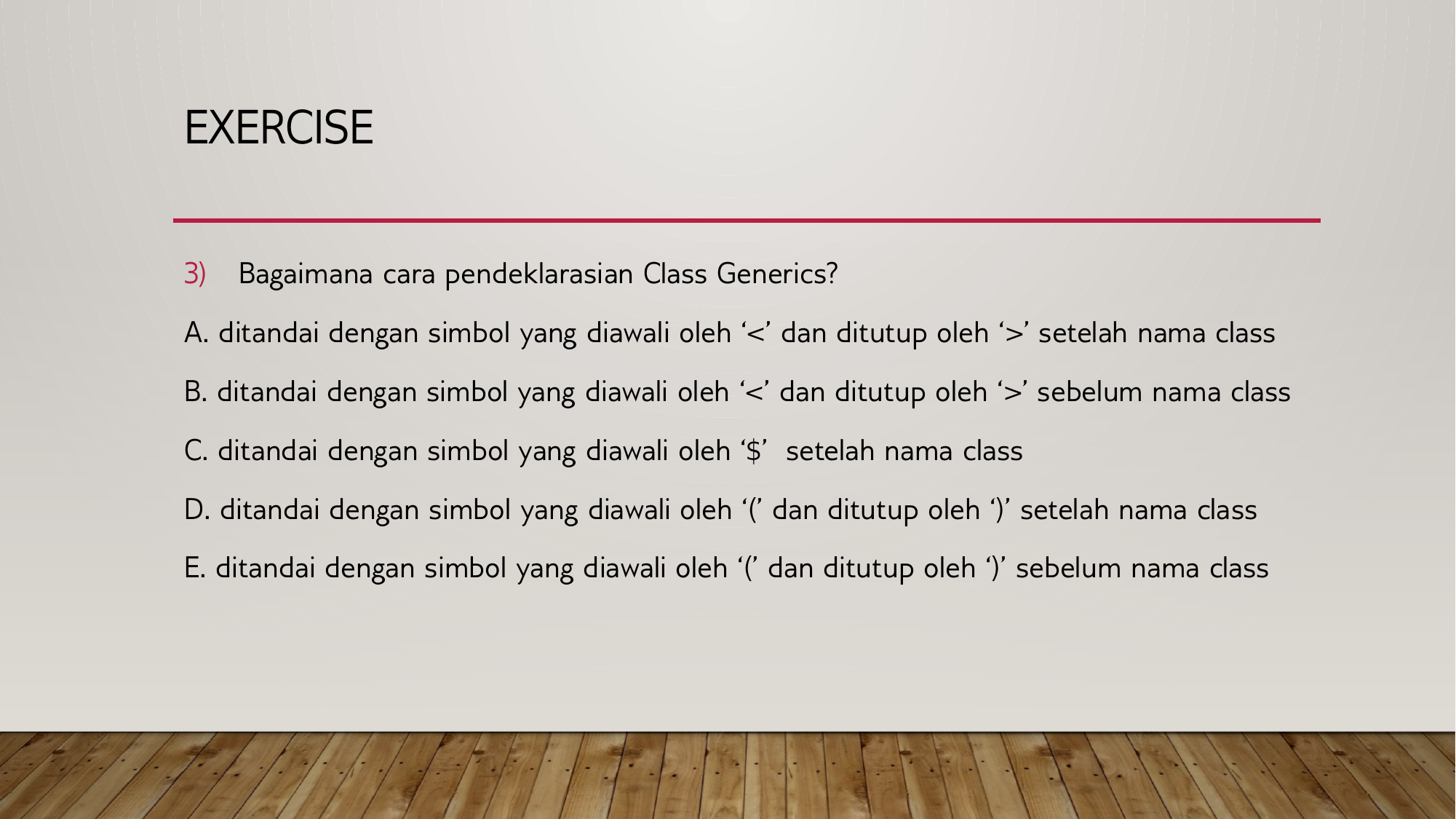

# EXERCISE
Bagaimana cara pendeklarasian Class Generics?
A. ditandai dengan simbol yang diawali oleh ‘<’ dan ditutup oleh ‘>’ setelah nama class
B. ditandai dengan simbol yang diawali oleh ‘<’ dan ditutup oleh ‘>’ sebelum nama class
C. ditandai dengan simbol yang diawali oleh ‘$’  setelah nama class
D. ditandai dengan simbol yang diawali oleh ‘(’ dan ditutup oleh ‘)’ setelah nama class
E. ditandai dengan simbol yang diawali oleh ‘(’ dan ditutup oleh ‘)’ sebelum nama class